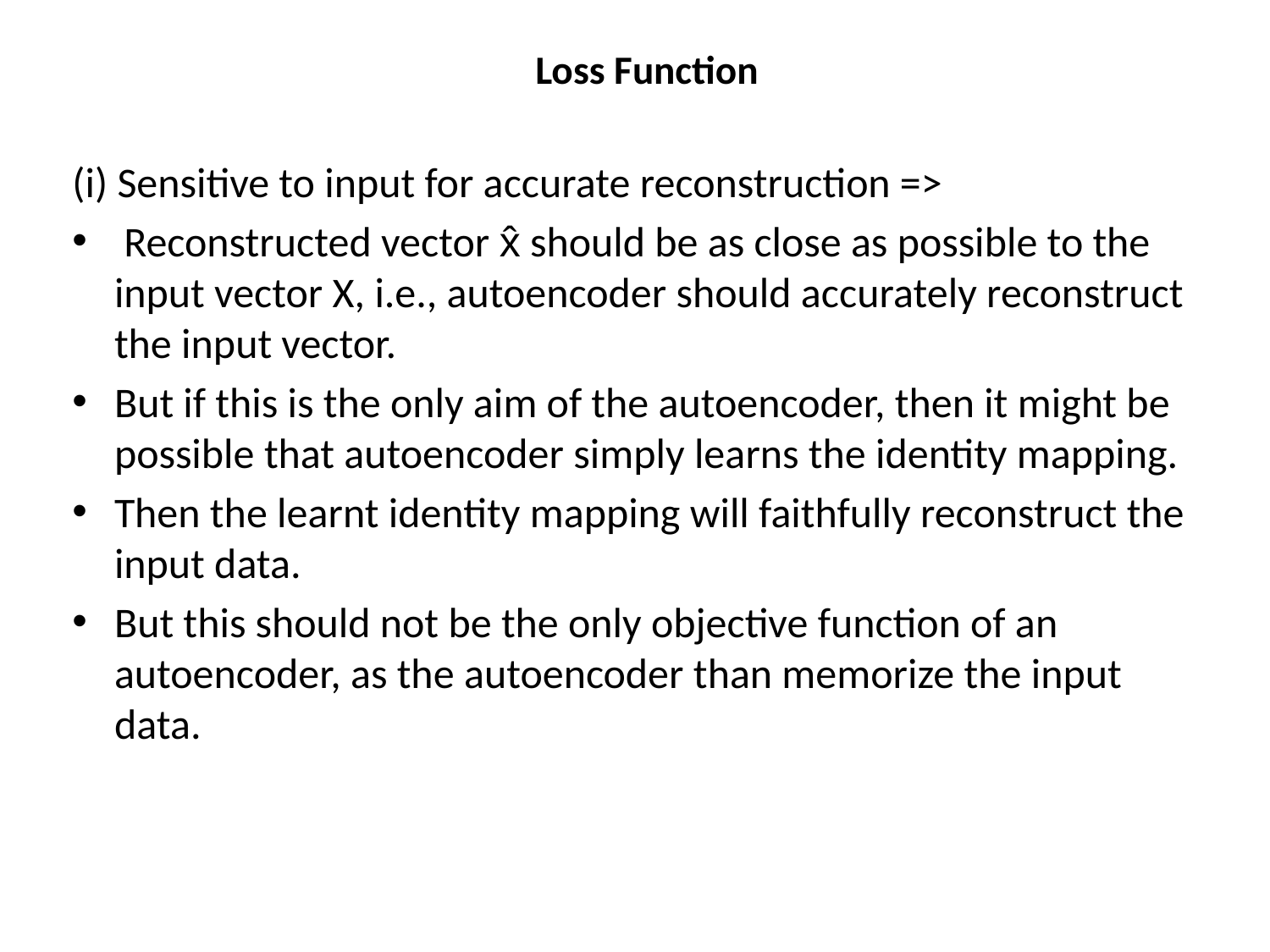

# Loss Function
(i) Sensitive to input for accurate reconstruction =>
 Reconstructed vector x̂ should be as close as possible to the input vector X, i.e., autoencoder should accurately reconstruct the input vector.
But if this is the only aim of the autoencoder, then it might be possible that autoencoder simply learns the identity mapping.
Then the learnt identity mapping will faithfully reconstruct the input data.
But this should not be the only objective function of an autoencoder, as the autoencoder than memorize the input data.